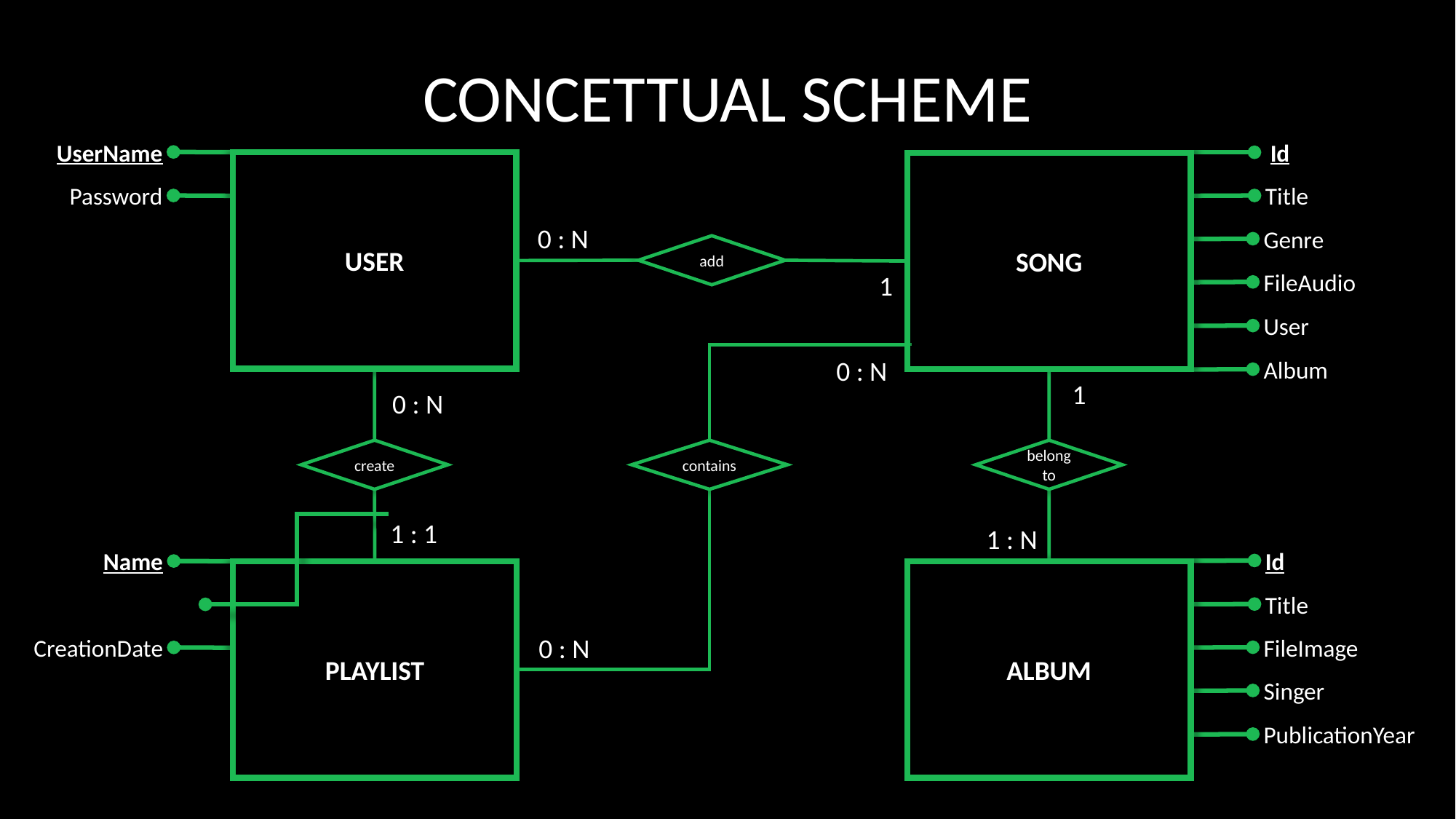

# CONCETTUAL SCHEME
UserName
USER
Password
Id
SONG
Title
0 : N
Genre
add
FileAudio
1
User
0 : N
Album
1
0 : N
create
contains
belong to
1 : 1
1 : N
Id
Name
PLAYLIST
ALBUM
Title
0 : N
FileImage
CreationDate
Singer
PublicationYear